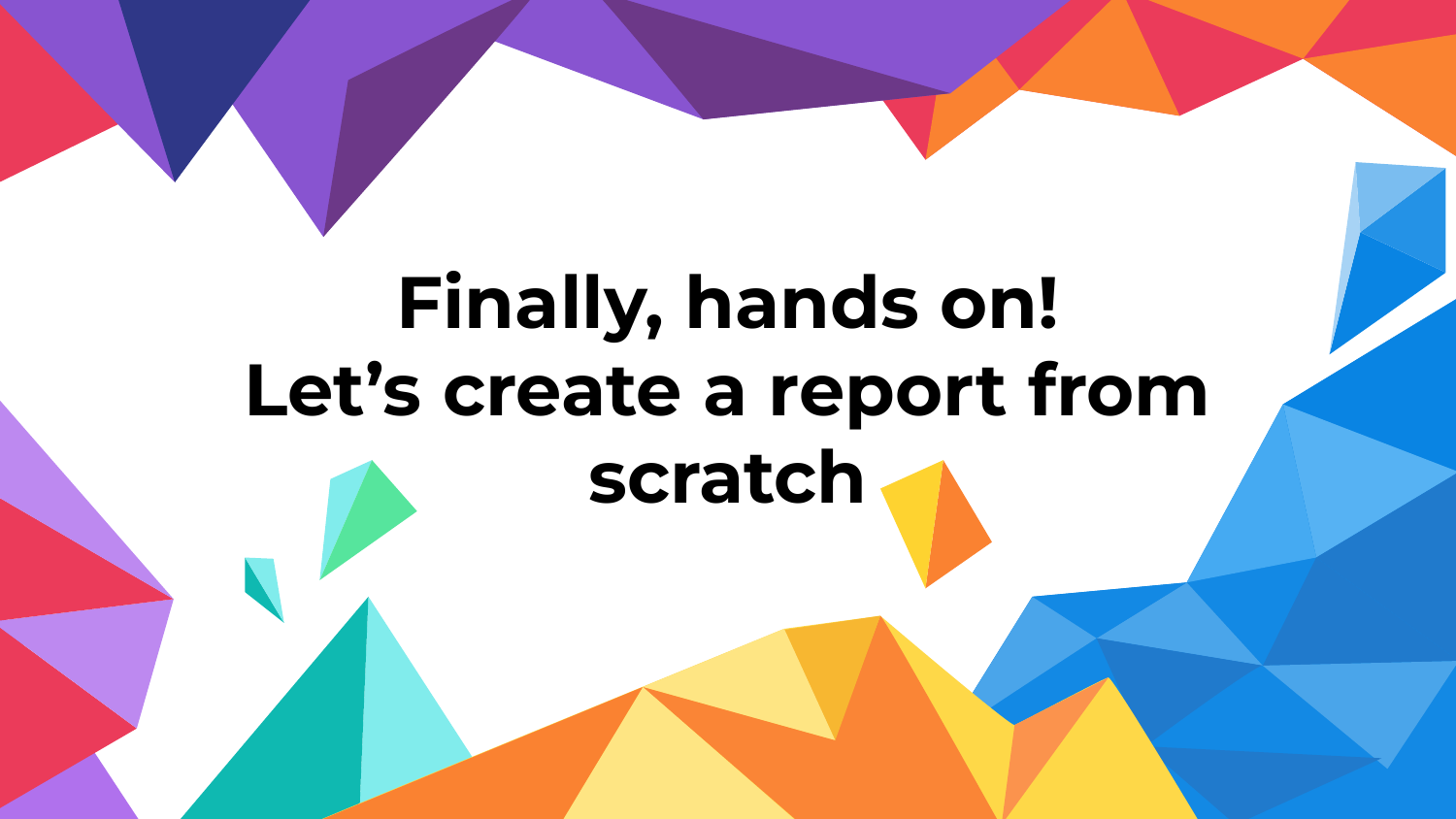

# Finally, hands on! Let’s create a report from scratch